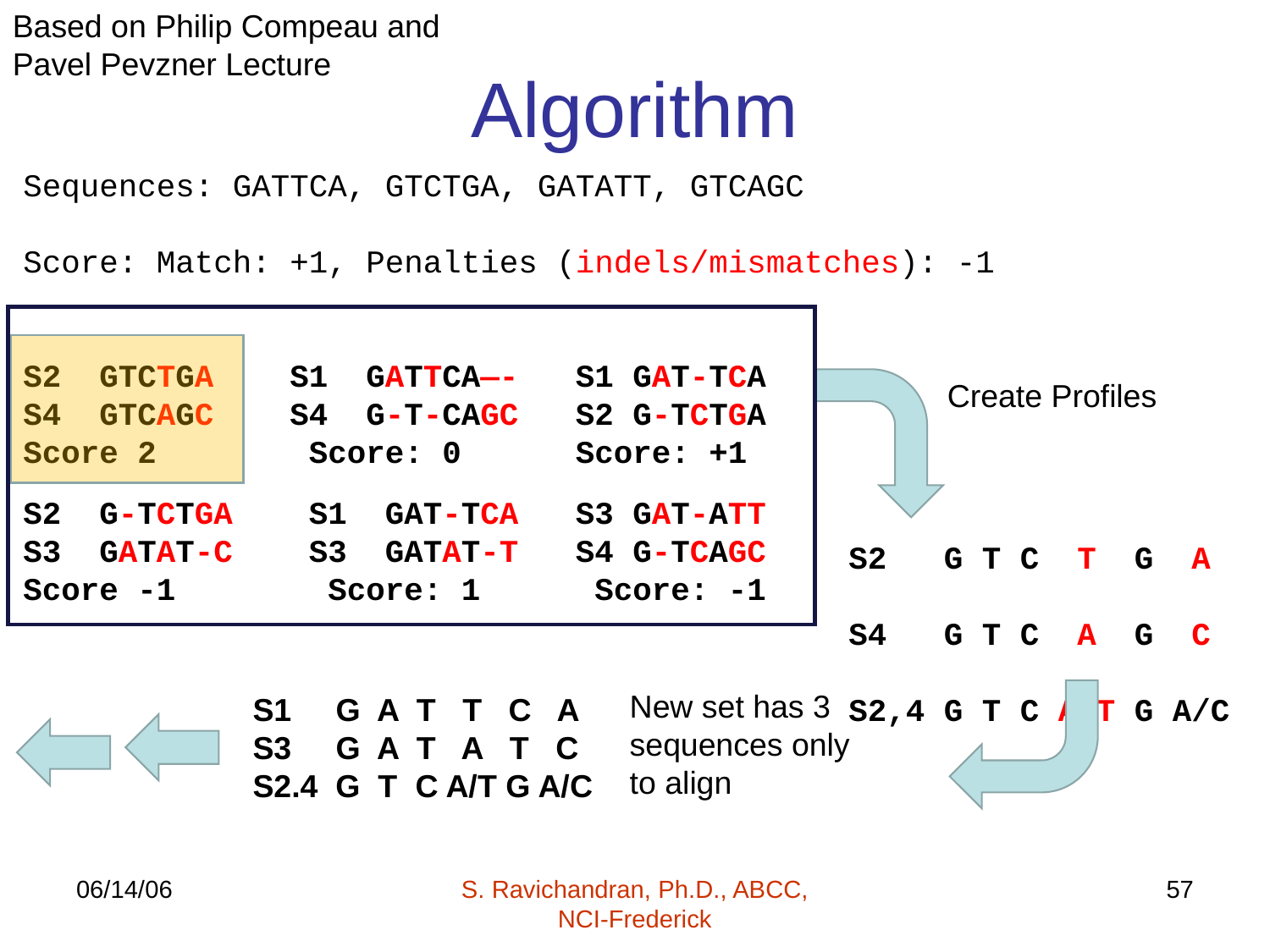

Based on Philip Compeau and Pavel Pevzner Lecture
# Algorithm
Sequences: GATTCA, GTCTGA, GATATT, GTCAGC

Score: Match: +1, Penalties (indels/mismatches): -1

S2  GTCTGA    S1  GATTCA—-   S1 GAT-TCA
S4  GTCAGC    S4  G-T-CAGC   S2 G-TCTGA
Score 2        Score: 0      Score: +1

Create Profiles

S2  G-TCTGA    S1  GAT-TCA   S3 GAT-ATT
S3  GATAT-C    S3  GATAT-T   S4 G-TCAGC
Score -1        Score: 1      Score: -1
S2   G T C  T  G  A
S4   G T C  A  G  C
S2,4 G T C A/T G A/C
New set has 3 sequences only to align

S1     G  A  T   T   C   A
S3     G  A  T   A   T   C
S2.4  G  T  C A/T G A/C

06/14/06
S. Ravichandran, Ph.D., ABCC, NCI-Frederick
57